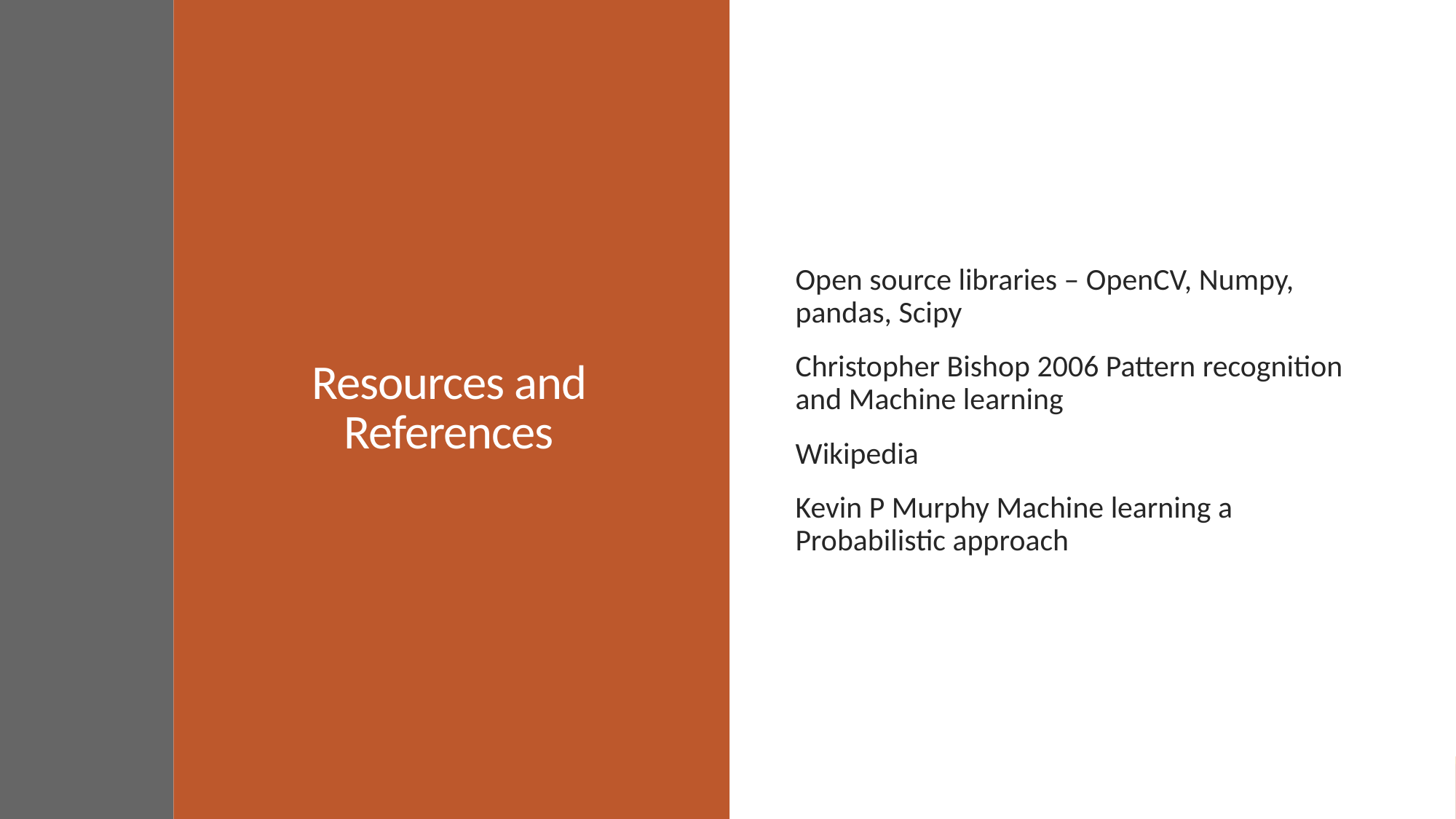

# Resources and References
Open source libraries – OpenCV, Numpy, pandas, Scipy
Christopher Bishop 2006 Pattern recognition and Machine learning
Wikipedia
Kevin P Murphy Machine learning a Probabilistic approach